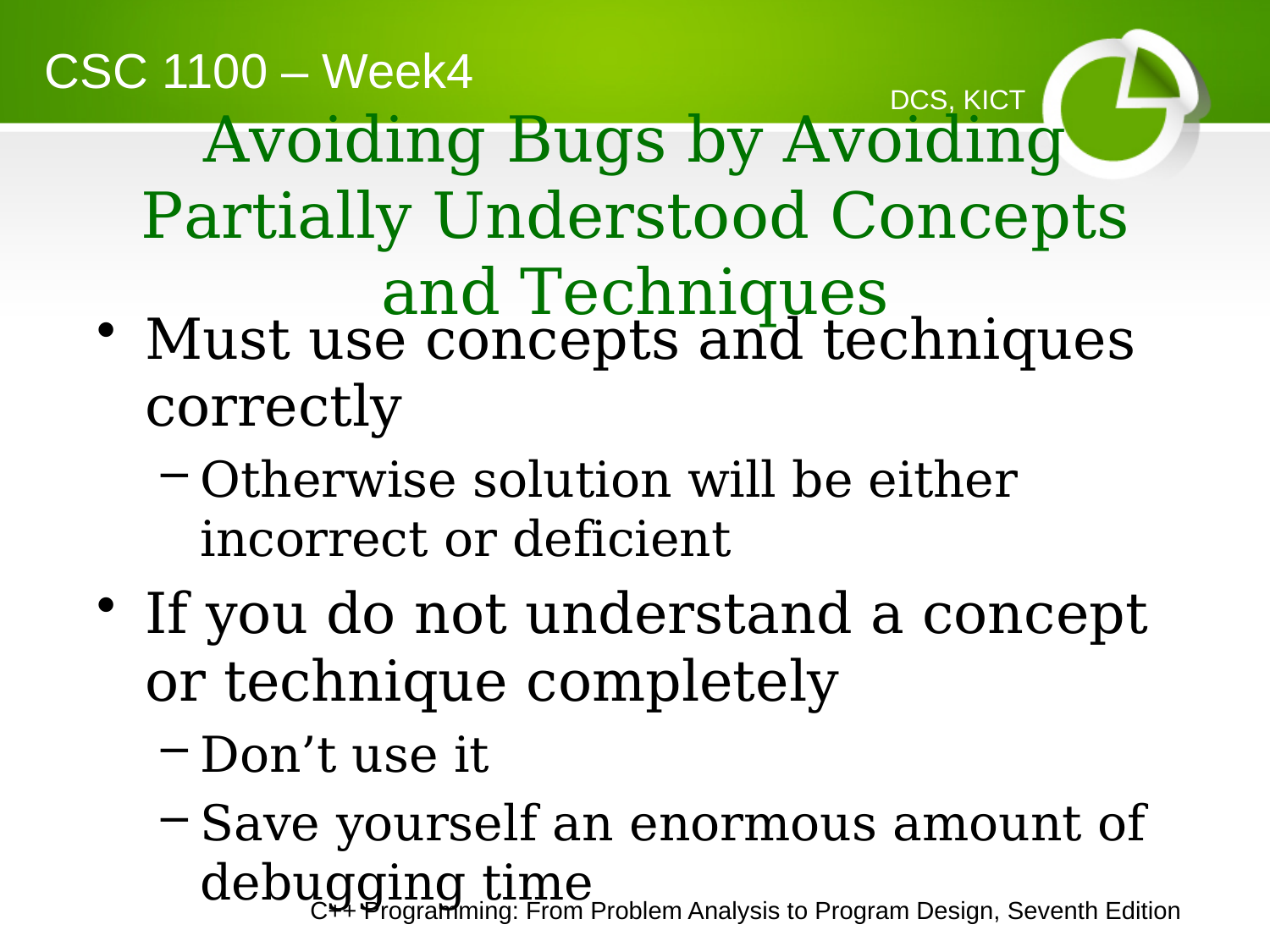

CSC 1100 – Week4
DCS, KICT
35
# Avoiding Bugs by Avoiding Partially Understood Concepts and Techniques
Must use concepts and techniques correctly
Otherwise solution will be either incorrect or deficient
If you do not understand a concept or technique completely
Don’t use it
Save yourself an enormous amount of debugging time
35
C++ Programming: From Problem Analysis to Program Design, Seventh Edition